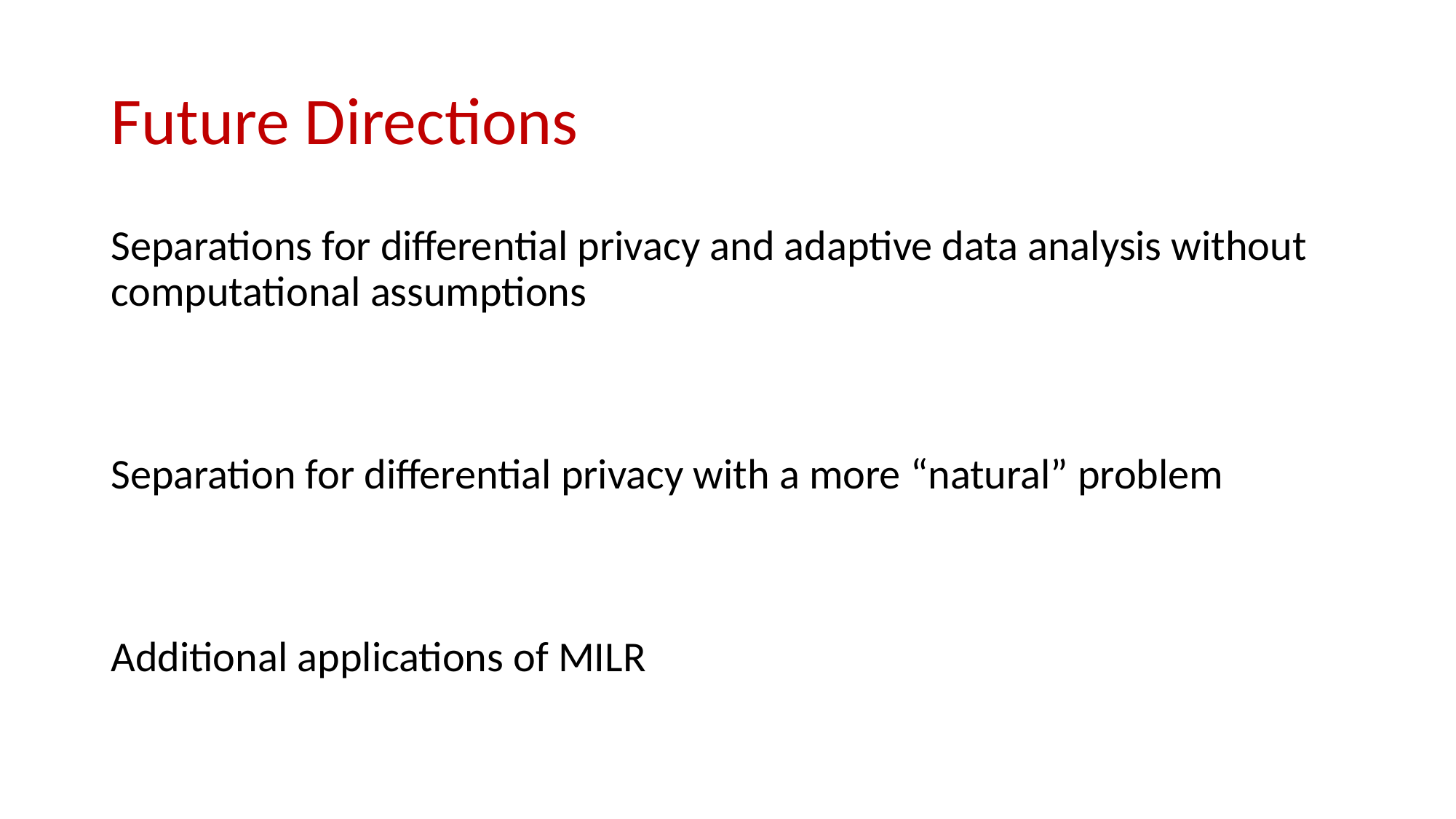

# Future Directions
Separations for differential privacy and adaptive data analysis without computational assumptions

Separation for differential privacy with a more “natural” problem

Additional applications of MILR